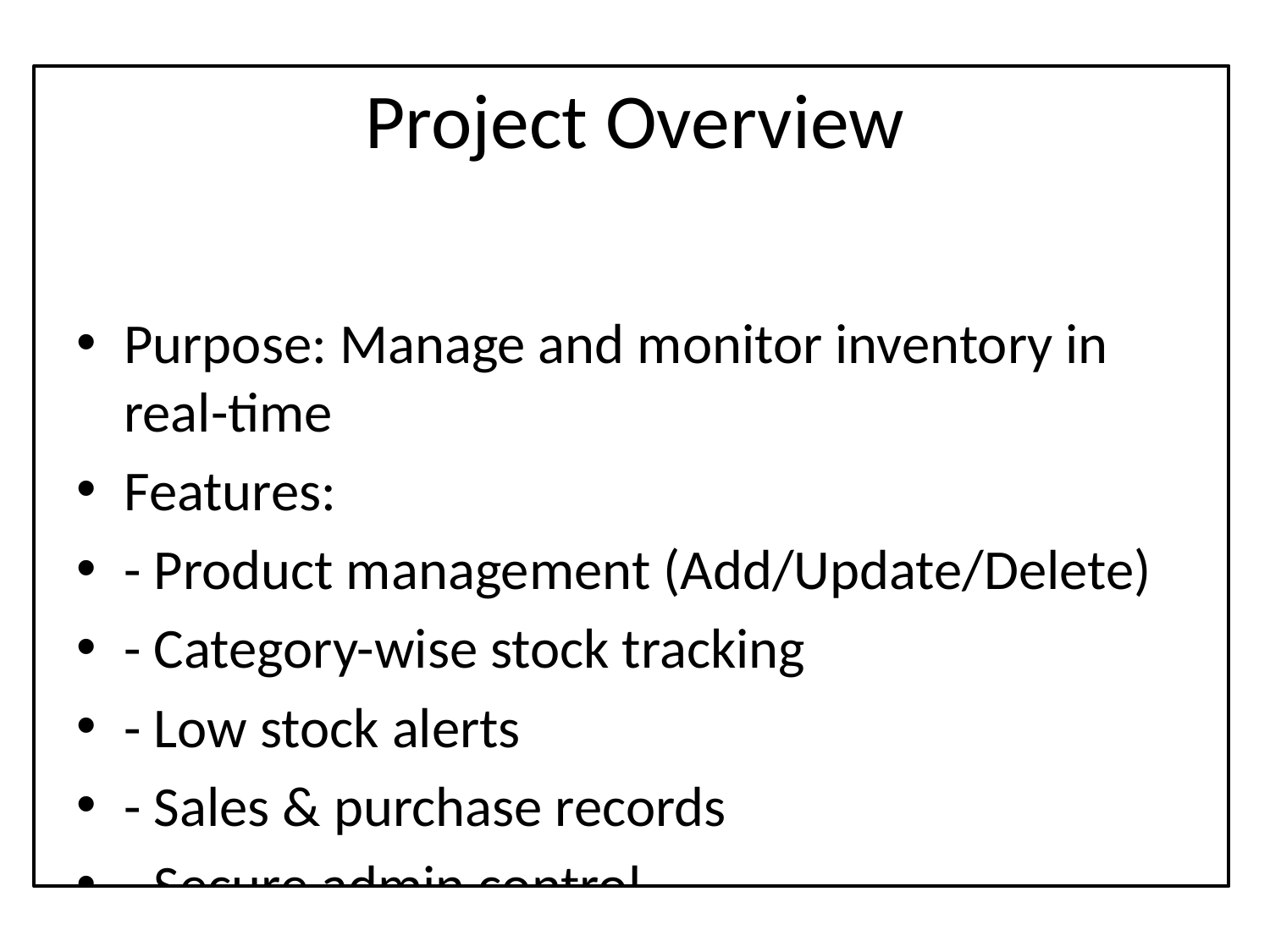

# Project Overview

Purpose: Manage and monitor inventory in real-time
Features:
- Product management (Add/Update/Delete)
- Category-wise stock tracking
- Low stock alerts
- Sales & purchase records
- Secure admin control